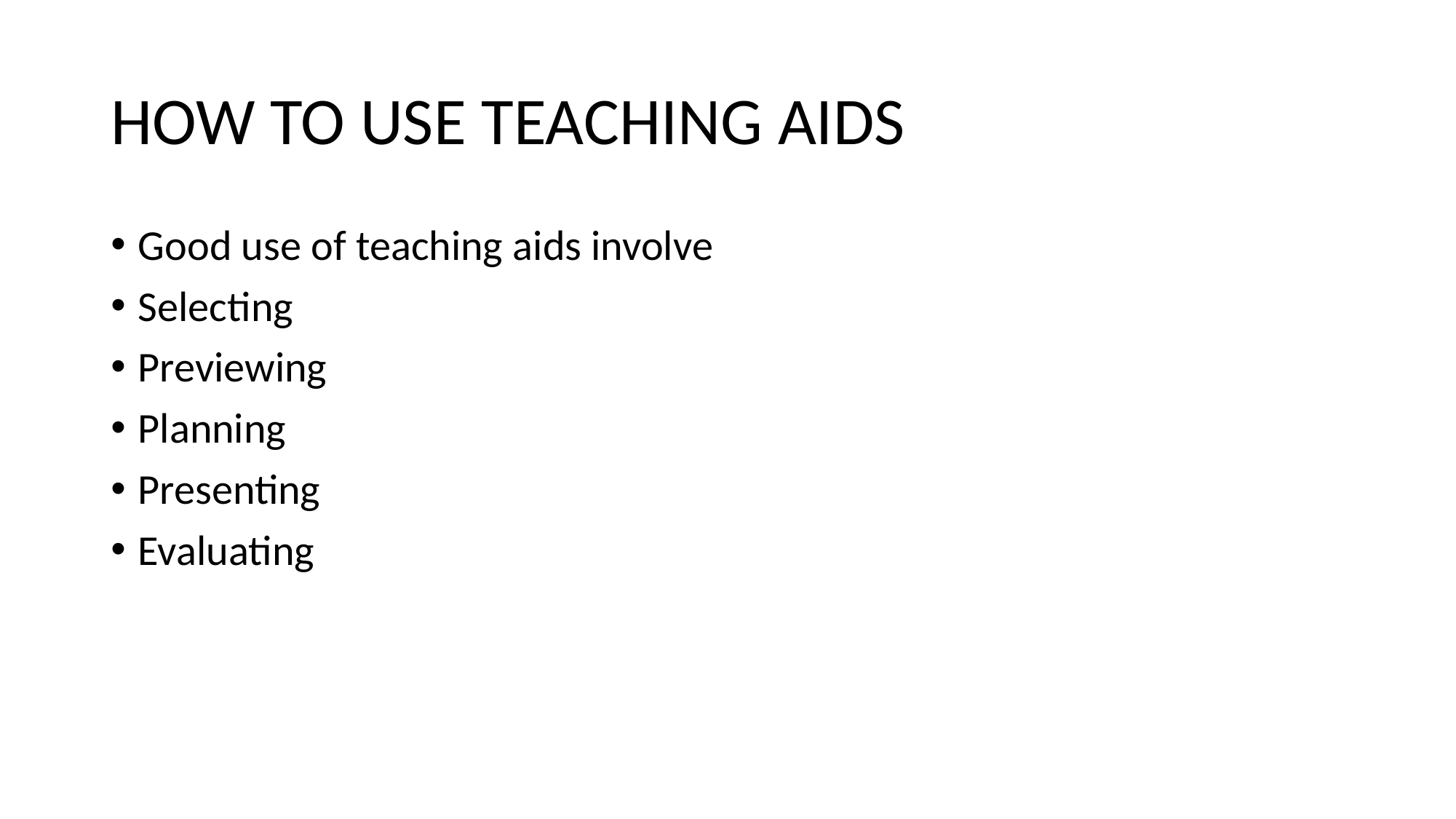

# HOW TO USE TEACHING AIDS
Good use of teaching aids involve
Selecting
Previewing
Planning
Presenting
Evaluating